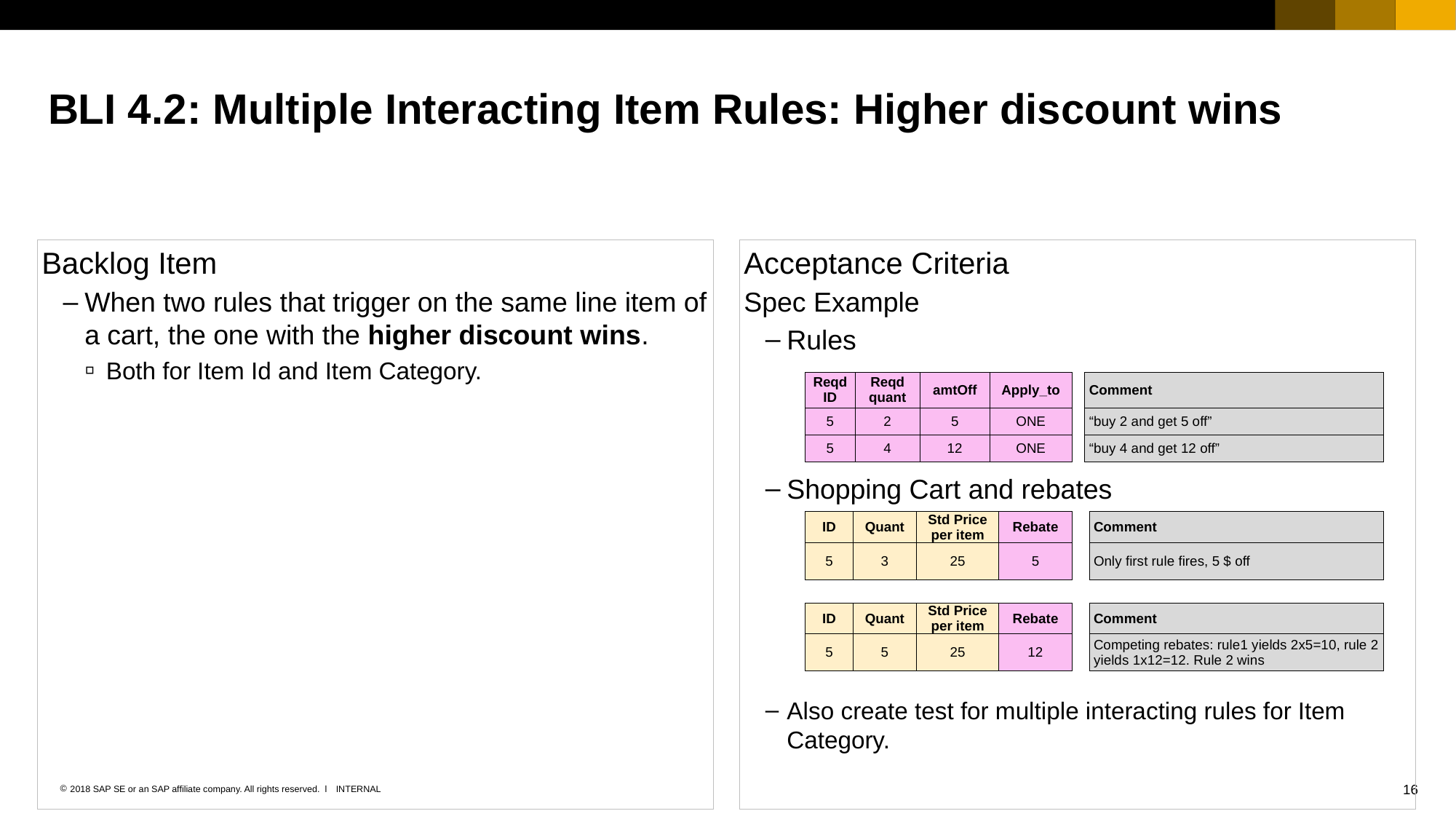

BLI 4.2: Multiple Interacting Item Rules: Higher discount wins
Backlog Item
When two rules that trigger on the same line item of a cart, the one with the higher discount wins.
Both for Item Id and Item Category.
Acceptance Criteria
Spec Example
Rules

Shopping Cart and rebates

Also create test for multiple interacting rules for Item Category.

| Reqd ID | Reqd quant | amtOff | Apply\_to |  | Comment |
| --- | --- | --- | --- | --- | --- |
| 5 | 2 | 5 | ONE |  | “buy 2 and get 5 off” |
| 5 | 4 | 12 | ONE |  | “buy 4 and get 12 off” |
| ID | Quant | Std Price per item | Rebate |  | Comment |
| --- | --- | --- | --- | --- | --- |
| 5 | 3 | 25 | 5 |  | Only first rule fires, 5 $ off |
| ID | Quant | Std Price per item | Rebate |  | Comment |
| --- | --- | --- | --- | --- | --- |
| 5 | 5 | 25 | 12 |  | Competing rebates: rule1 yields 2x5=10, rule 2 yields 1x12=12. Rule 2 wins |